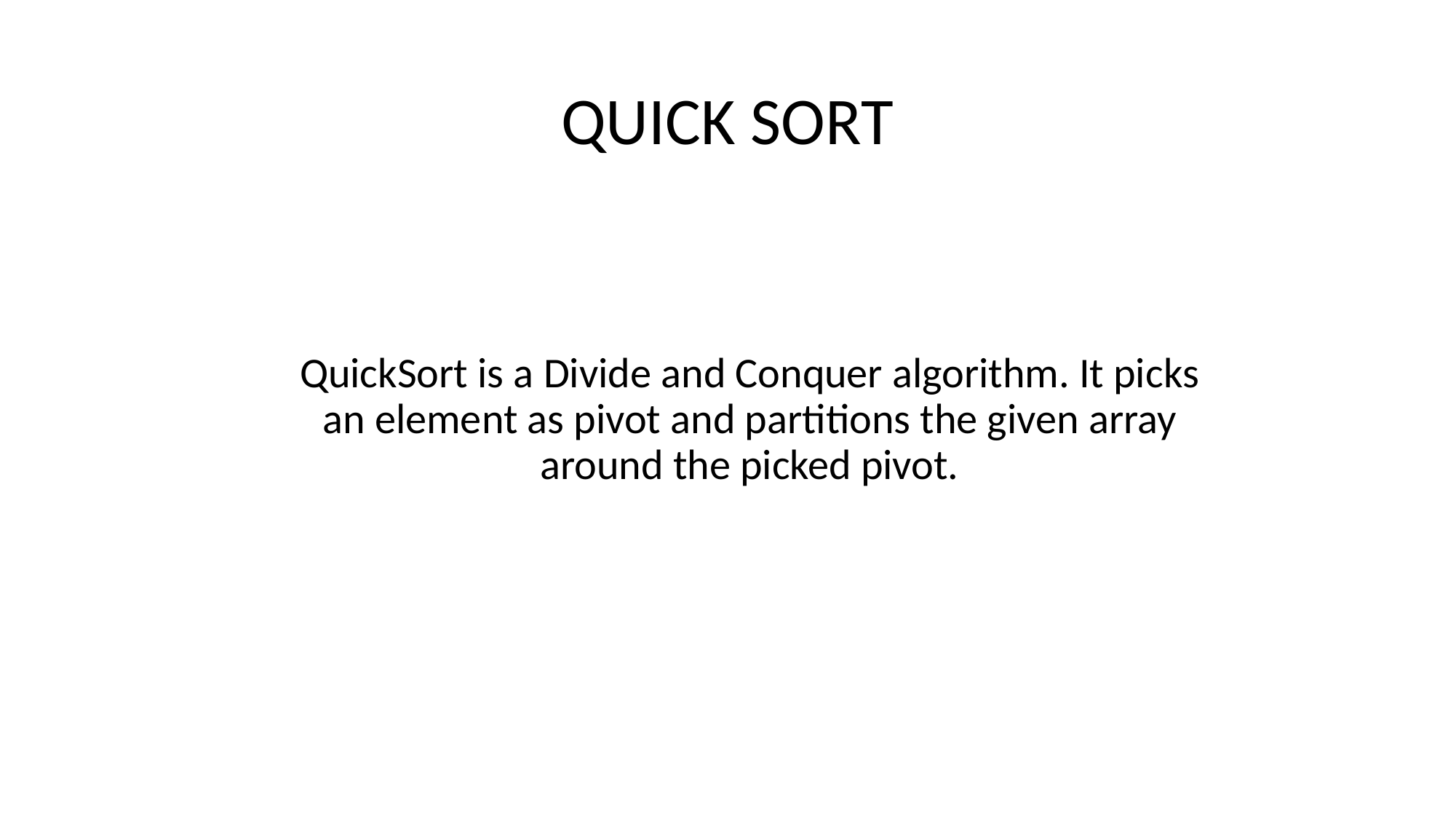

# QUICK SORT
QuickSort is a Divide and Conquer algorithm. It picks an element as pivot and partitions the given array around the picked pivot.